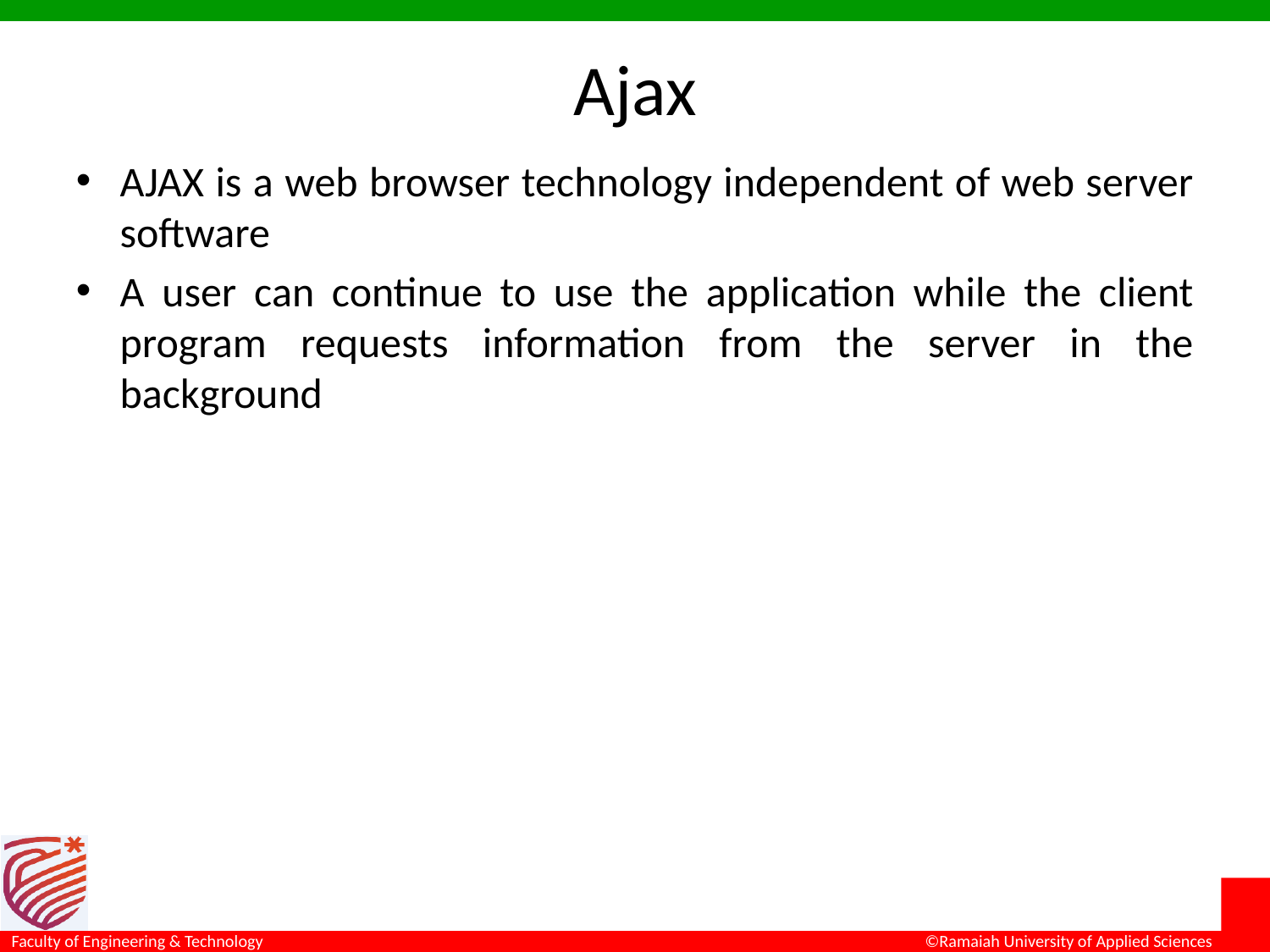

# Ajax
AJAX is a web browser technology independent of web server software
A user can continue to use the application while the client program requests information from the server in the background